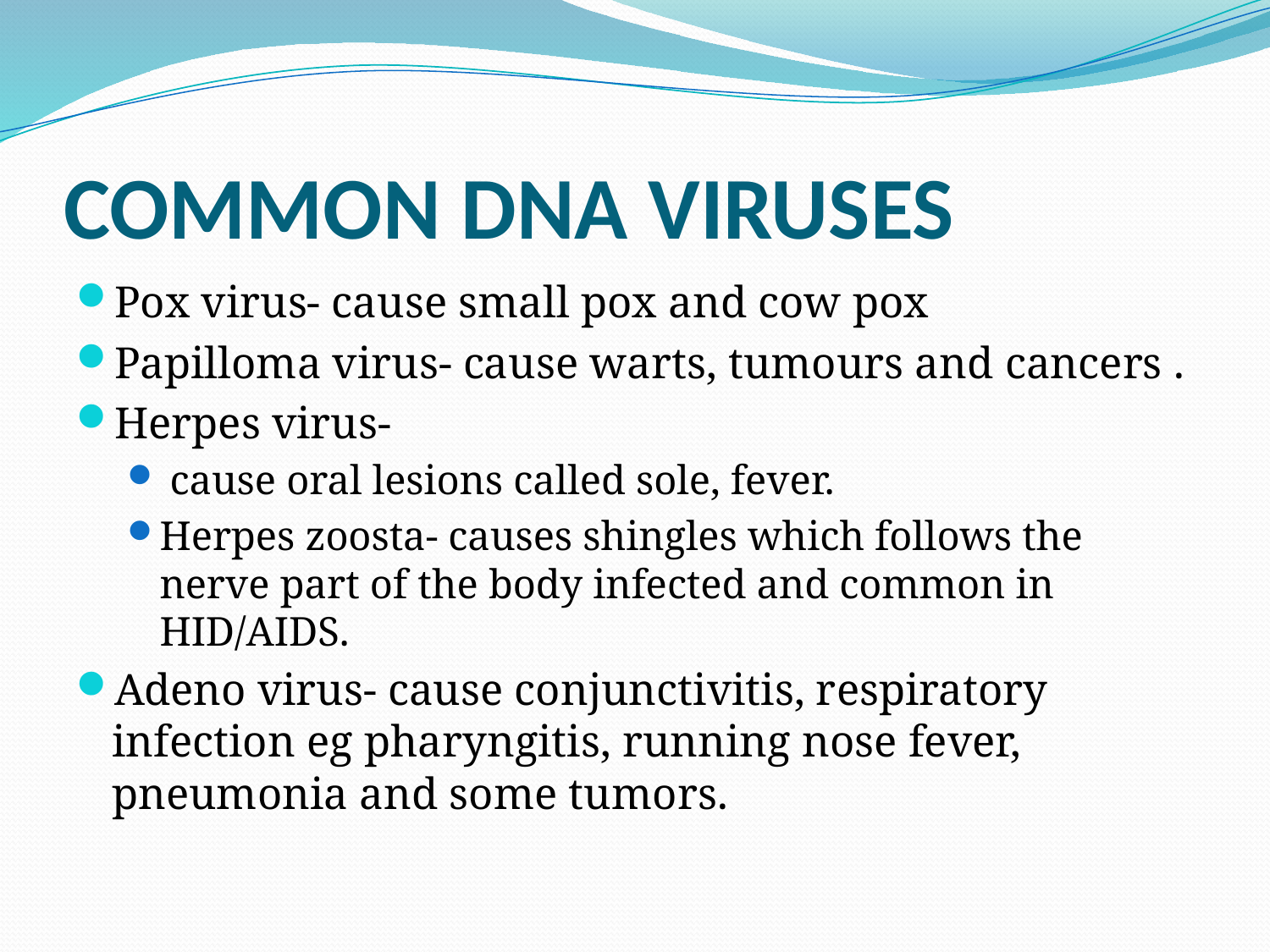

# COMMON DNA VIRUSES
Pox virus- cause small pox and cow pox
Papilloma virus- cause warts, tumours and cancers .
Herpes virus-
 cause oral lesions called sole, fever.
Herpes zoosta- causes shingles which follows the nerve part of the body infected and common in HID/AIDS.
Adeno virus- cause conjunctivitis, respiratory infection eg pharyngitis, running nose fever, pneumonia and some tumors.